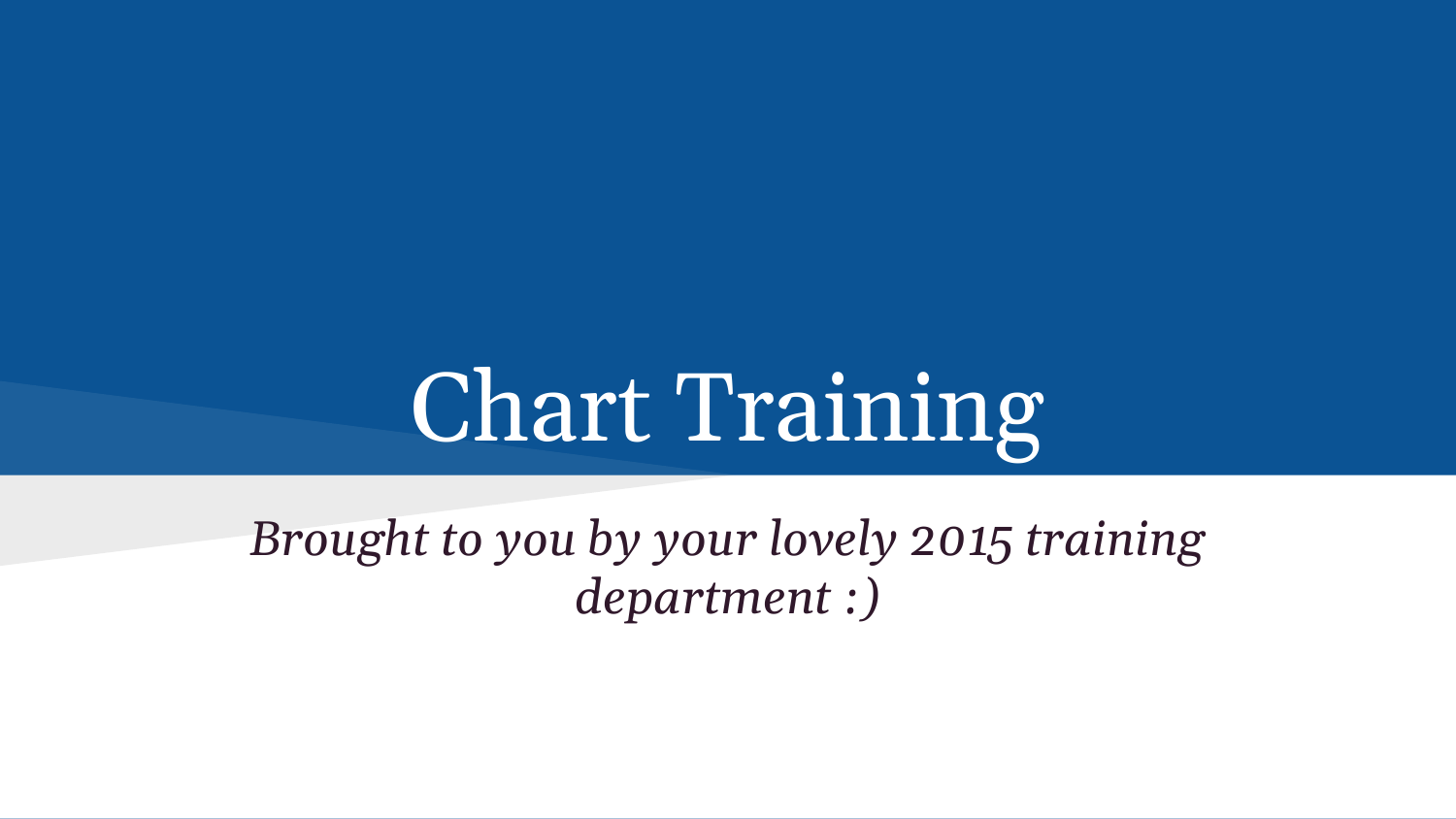

# Chart Training
Brought to you by your lovely 2015 training department :)